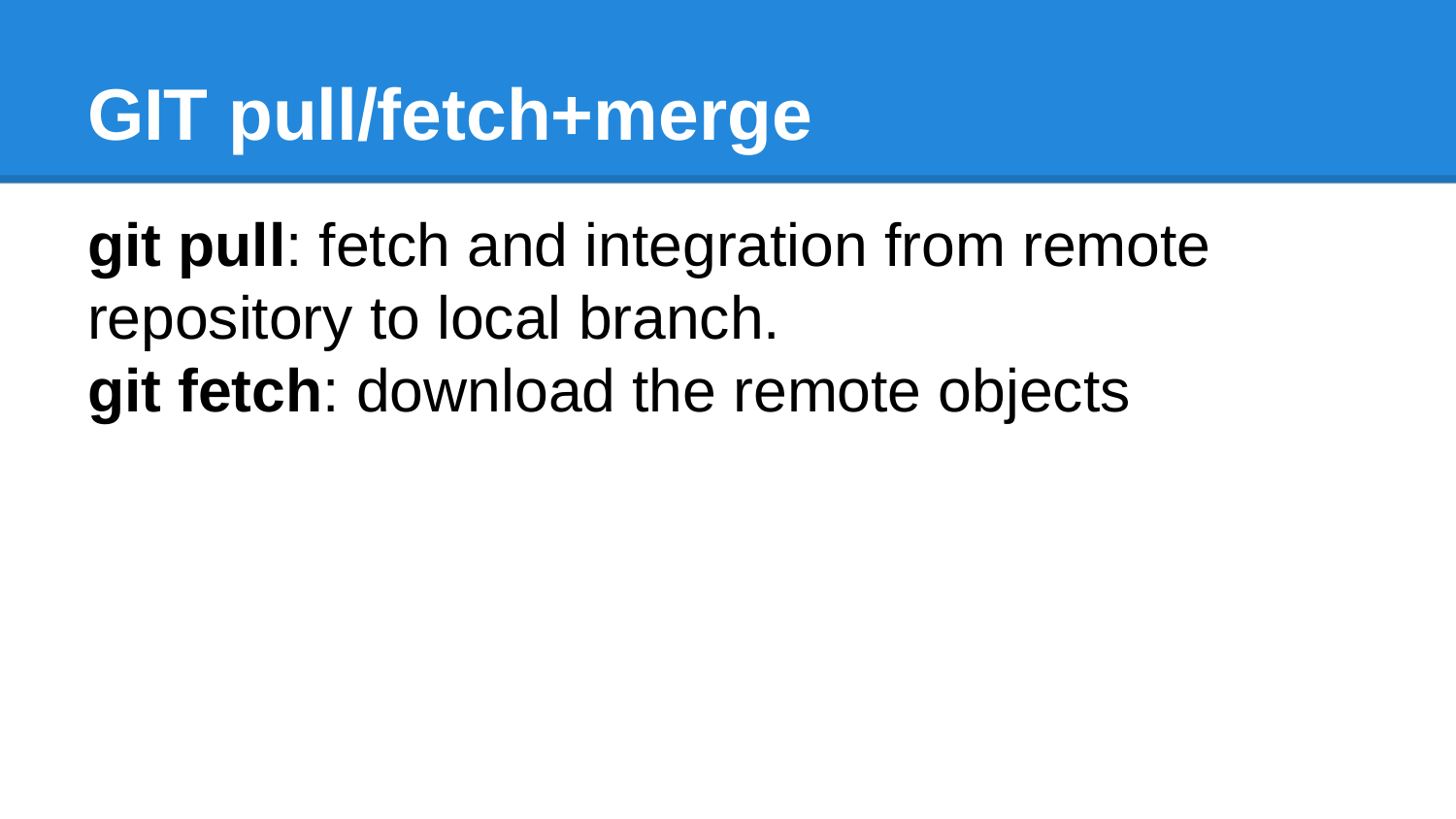

# GIT pull/fetch+merge
git pull: fetch and integration from remote repository to local branch.
git fetch: download the remote objects